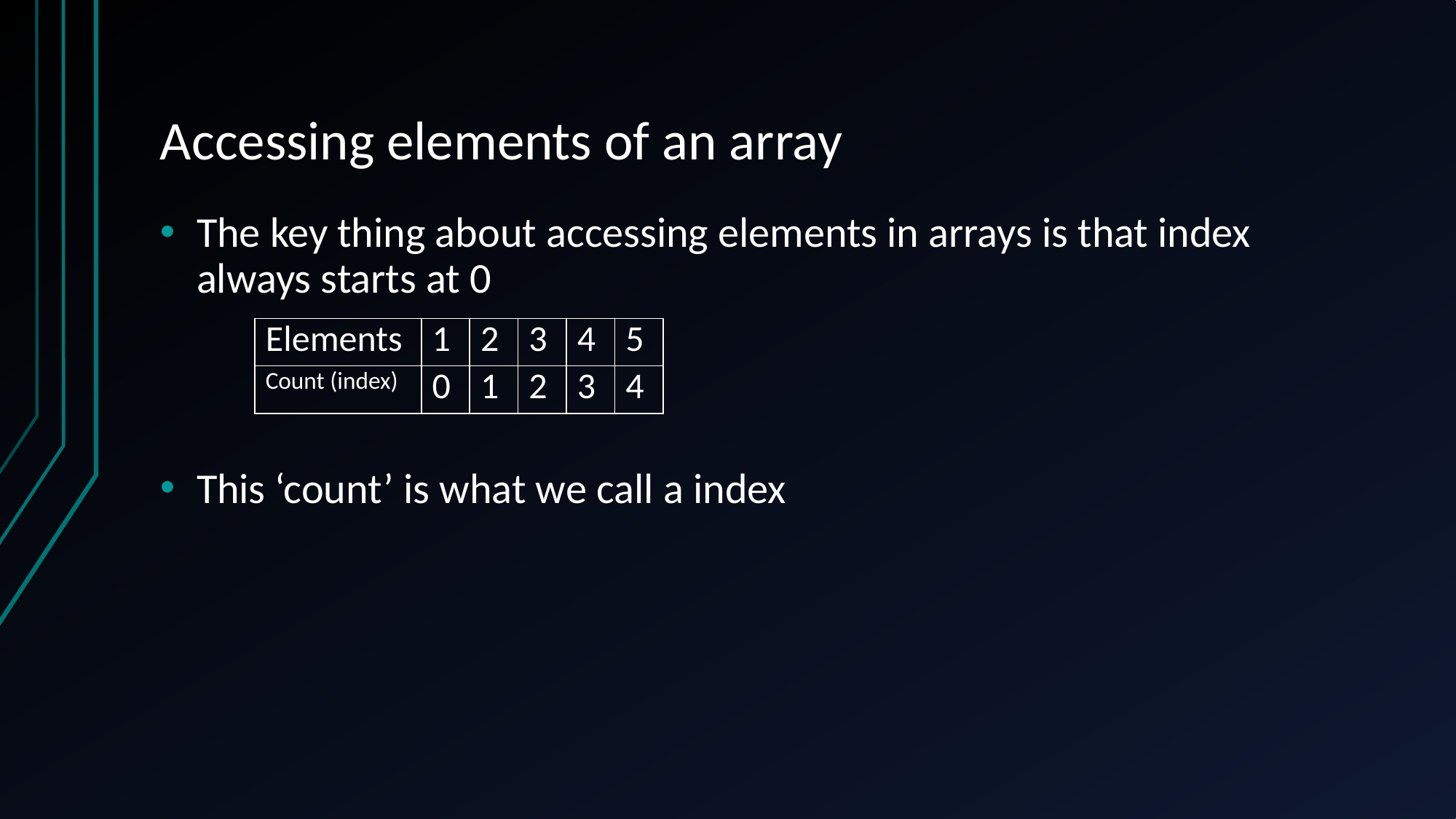

# Accessing elements of an array
The key thing about accessing elements in arrays is that index always starts at 0

This ‘count’ is what we call a index
| Elements | 1 | 2 | 3 | 4 | 5 |
| --- | --- | --- | --- | --- | --- |
| Count (index) | 0 | 1 | 2 | 3 | 4 |